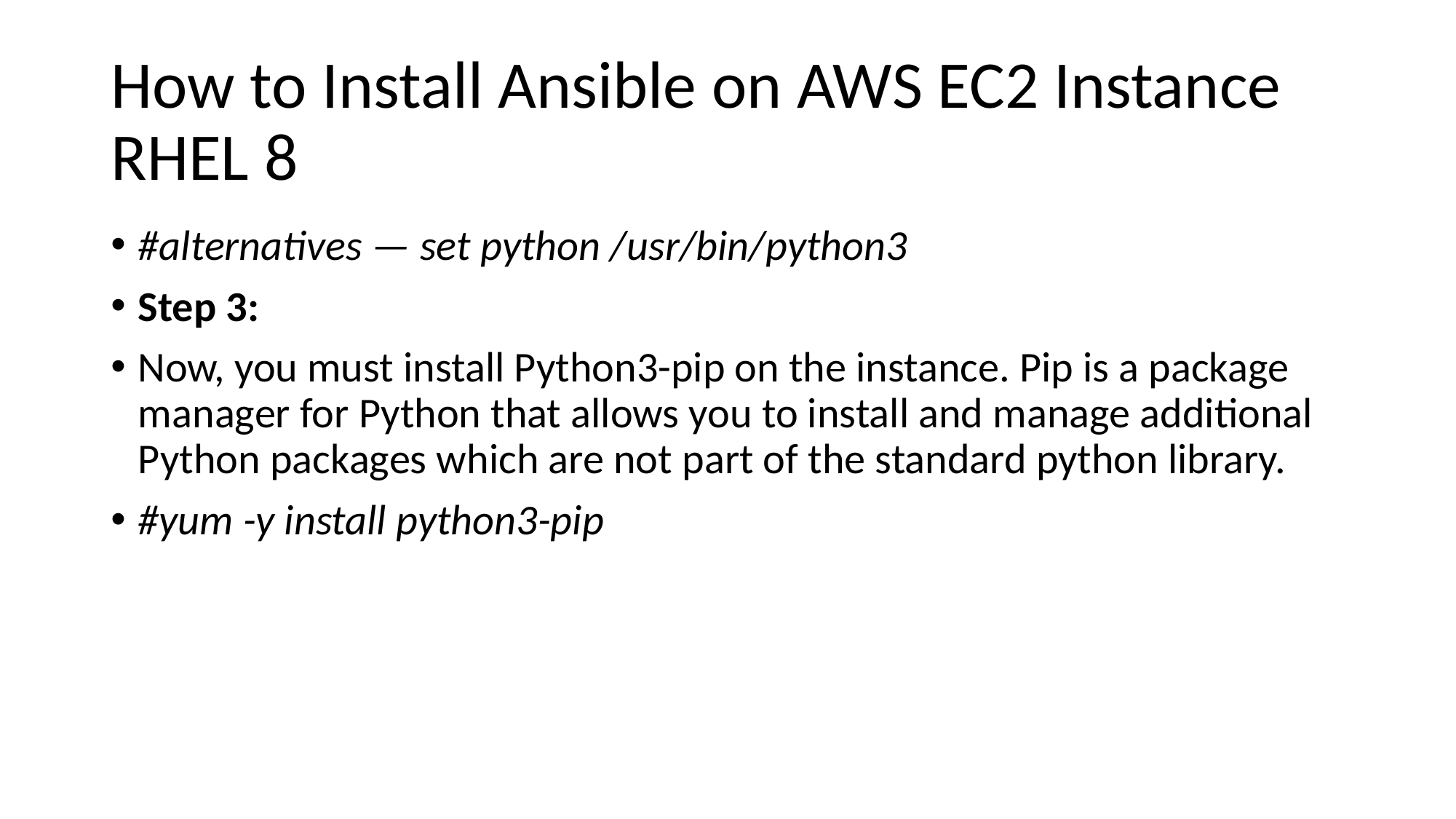

# How to Install Ansible on AWS EC2 Instance RHEL 8
#alternatives — set python /usr/bin/python3
Step 3:
Now, you must install Python3-pip on the instance. Pip is a package manager for Python that allows you to install and manage additional Python packages which are not part of the standard python library.
#yum -y install python3-pip